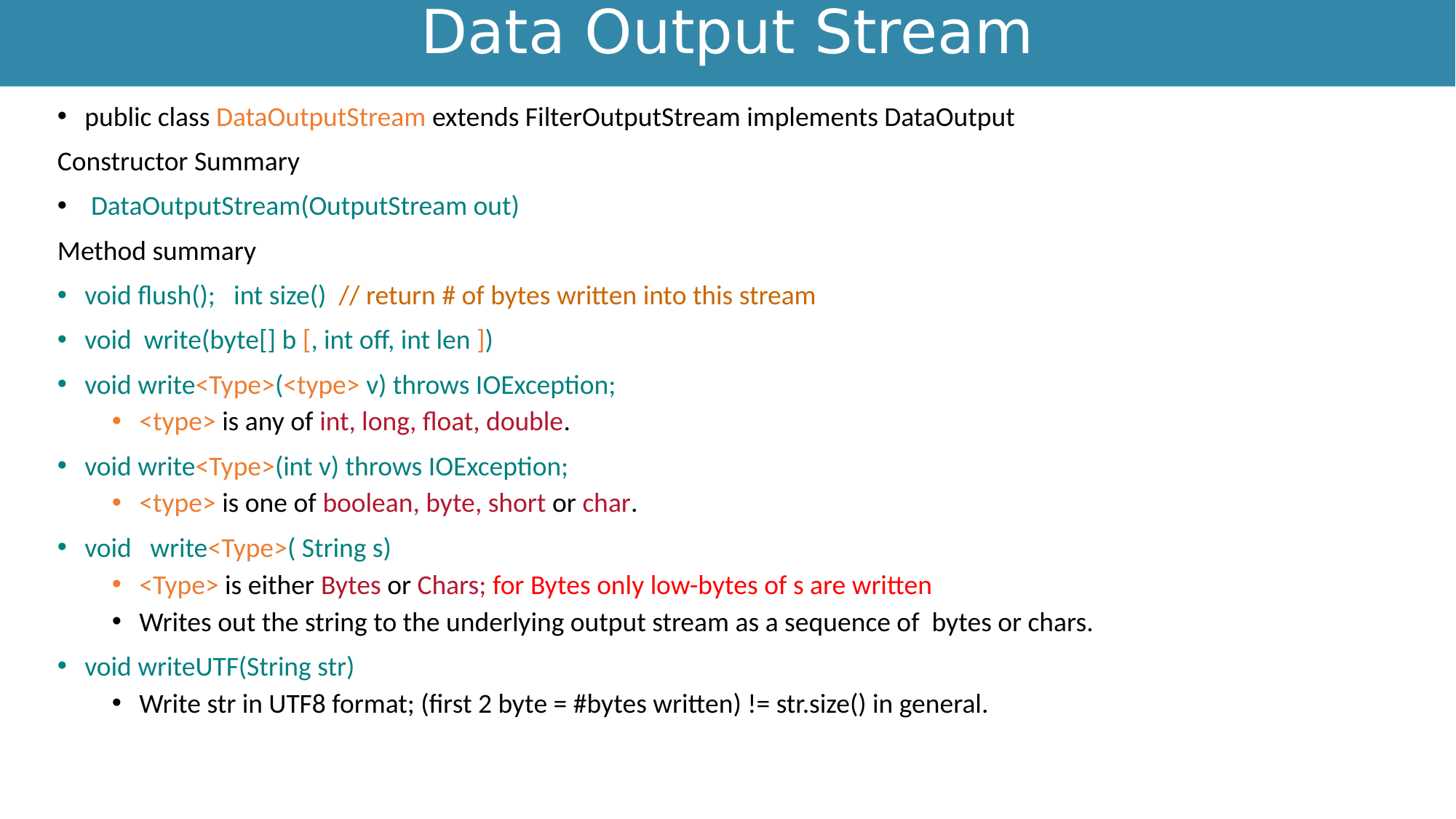

Data Output Stream
public class DataOutputStream extends FilterOutputStream implements DataOutput
Constructor Summary
 DataOutputStream(OutputStream out)
Method summary
void flush();   int size()  // return # of bytes written into this stream
void  write(byte[] b [, int off, int len ])
void write<Type>(<type> v) throws IOException;
<type> is any of int, long, float, double.
void write<Type>(int v) throws IOException;
<type> is one of boolean, byte, short or char.
void   write<Type>( String s)
<Type> is either Bytes or Chars; for Bytes only low-bytes of s are written
Writes out the string to the underlying output stream as a sequence of  bytes or chars.
void writeUTF(String str)
Write str in UTF8 format; (first 2 byte = #bytes written) != str.size() in general.